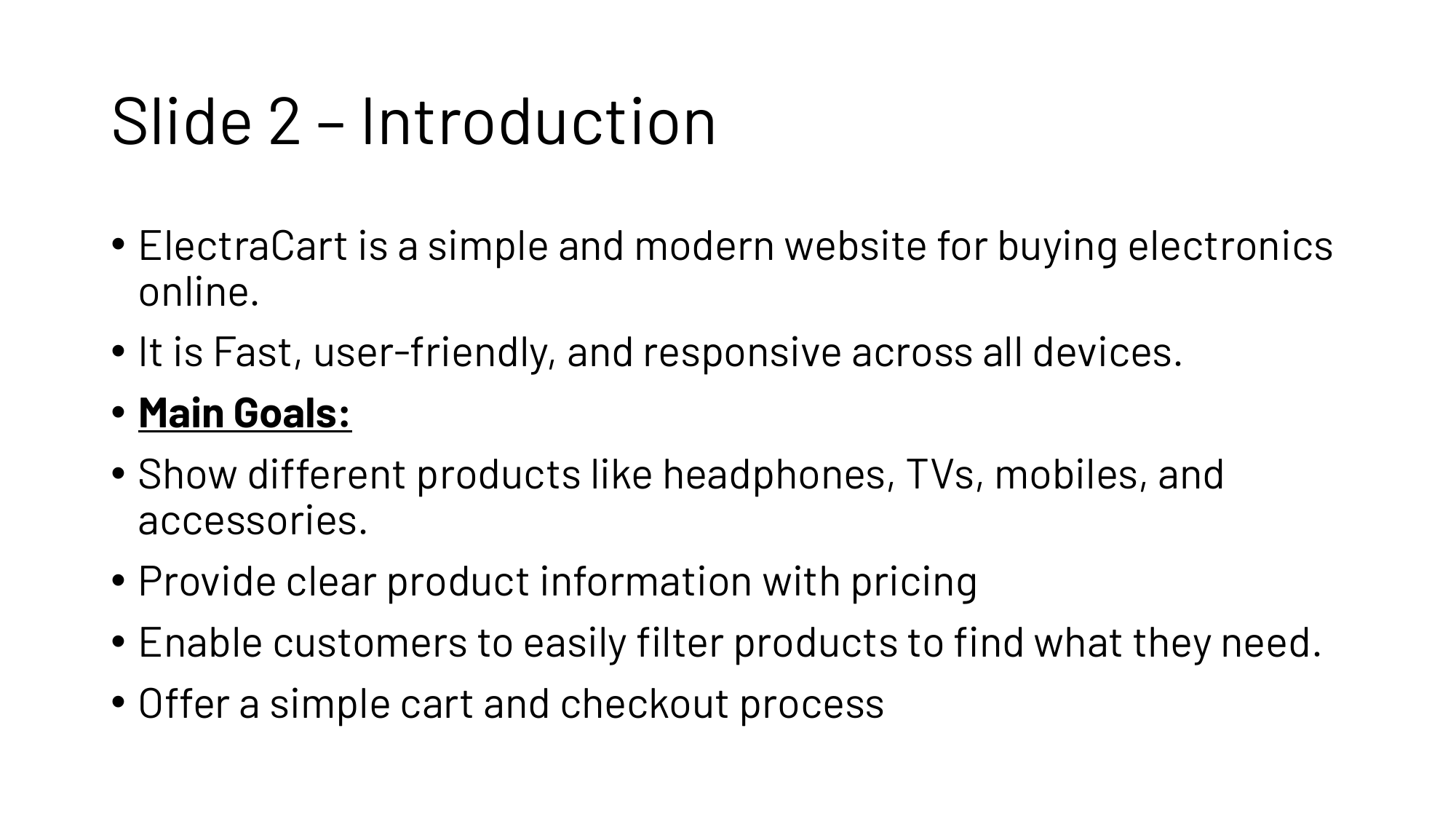

# Slide 2 – Introduction
ElectraCart is a simple and modern website for buying electronics online.
It is Fast, user-friendly, and responsive across all devices.
Main Goals:
Show different products like headphones, TVs, mobiles, and accessories.
Provide clear product information with pricing
Enable customers to easily filter products to find what they need.
Offer a simple cart and checkout process